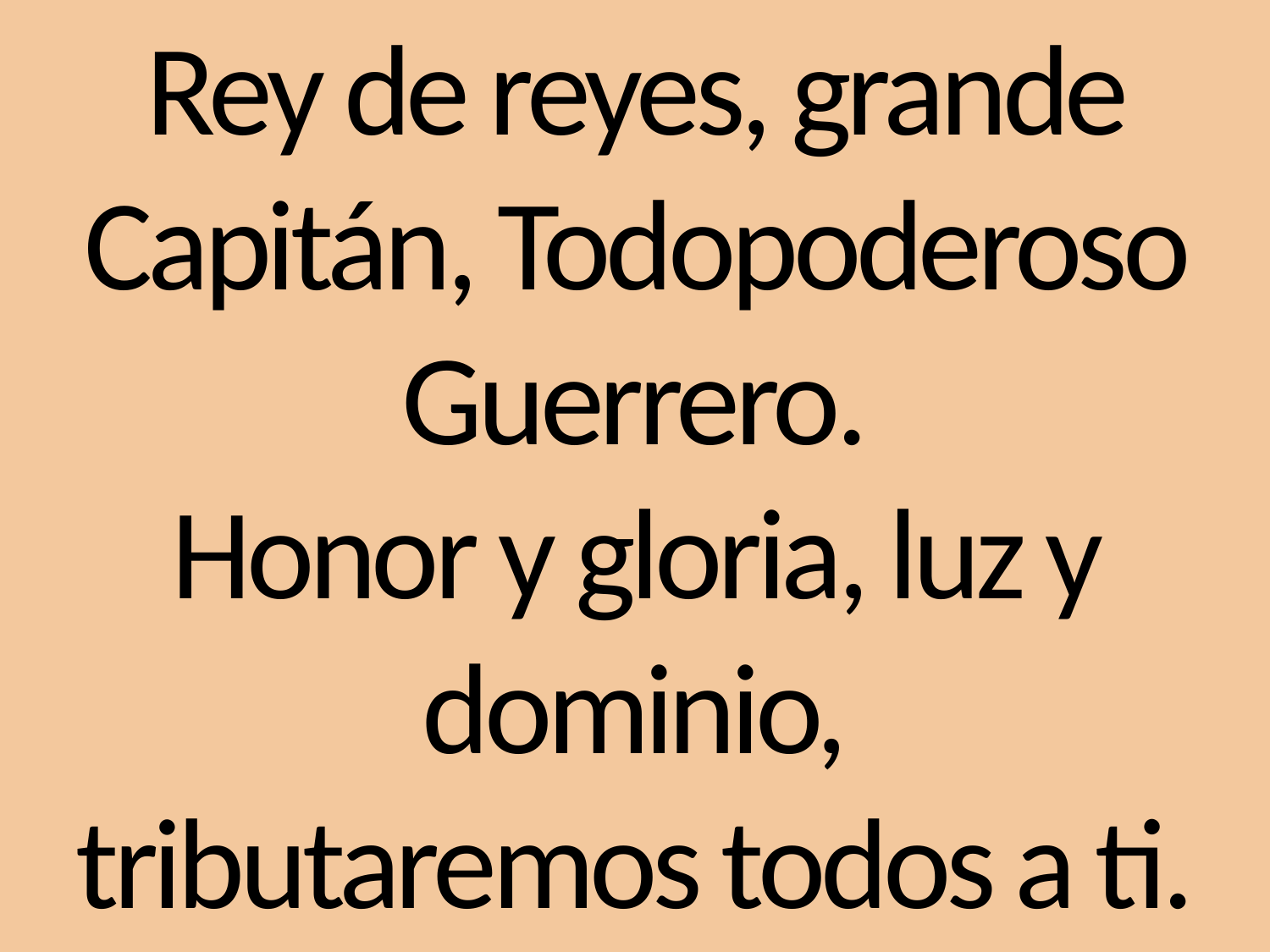

Rey de reyes, grande Capitán, Todopoderoso Guerrero.
Honor y gloria, luz y dominio,
tributaremos todos a ti.